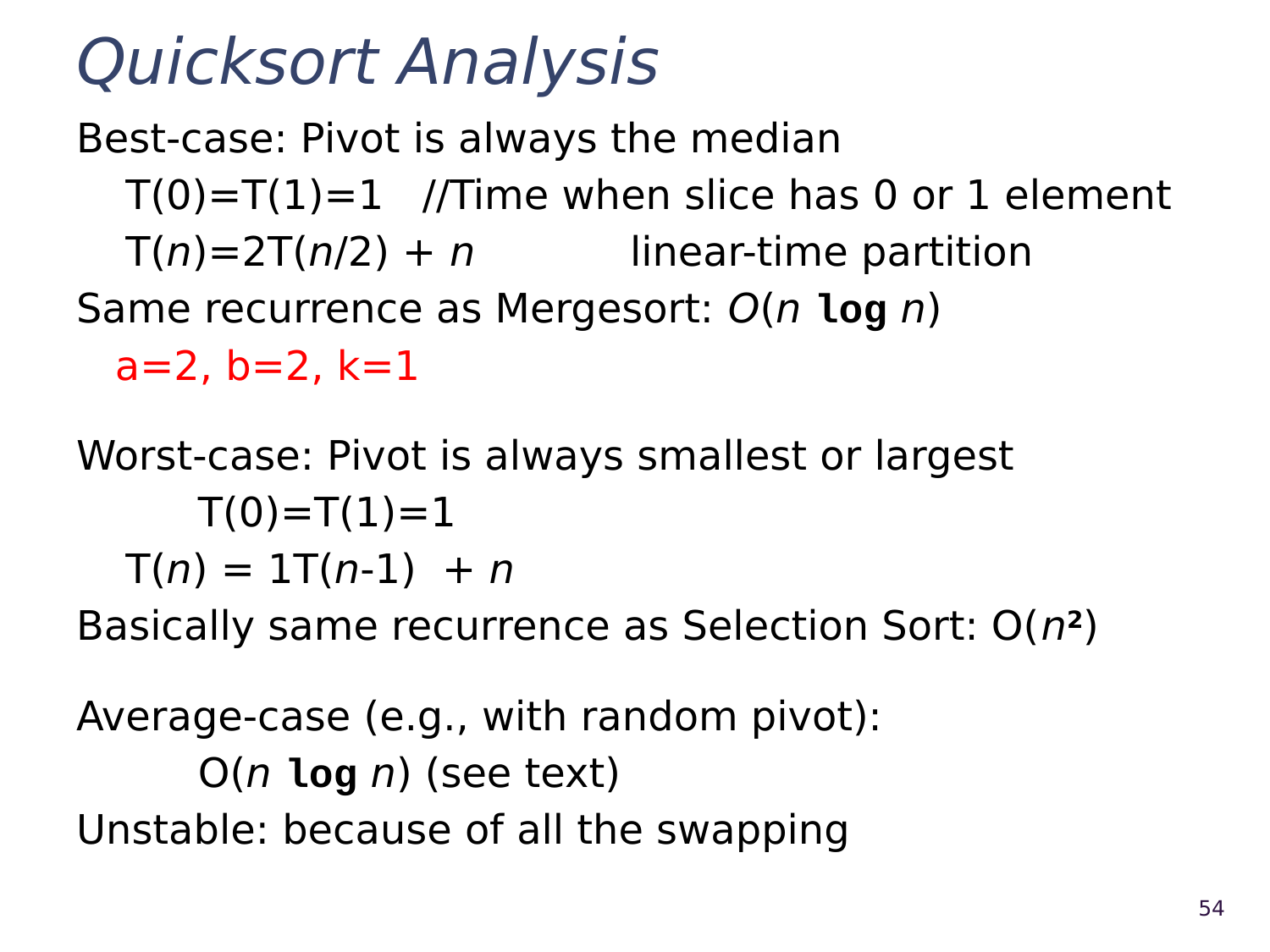

# Quicksort Analysis
Best-case: Pivot is always the median
		T(0)=T(1)=1   //Time when slice has 0 or 1 element
		T(n)=2T(n/2) + n            linear-time partition
Same recurrence as Mergesort: O(n log n)
   a=2, b=2, k=1

Worst-case: Pivot is always smallest or largest
	T(0)=T(1)=1
		T(n) = 1T(n-1)  + n
Basically same recurrence as Selection Sort: O(n2)

Average-case (e.g., with random pivot):
	O(n log n) (see text)
Unstable: because of all the swapping

54